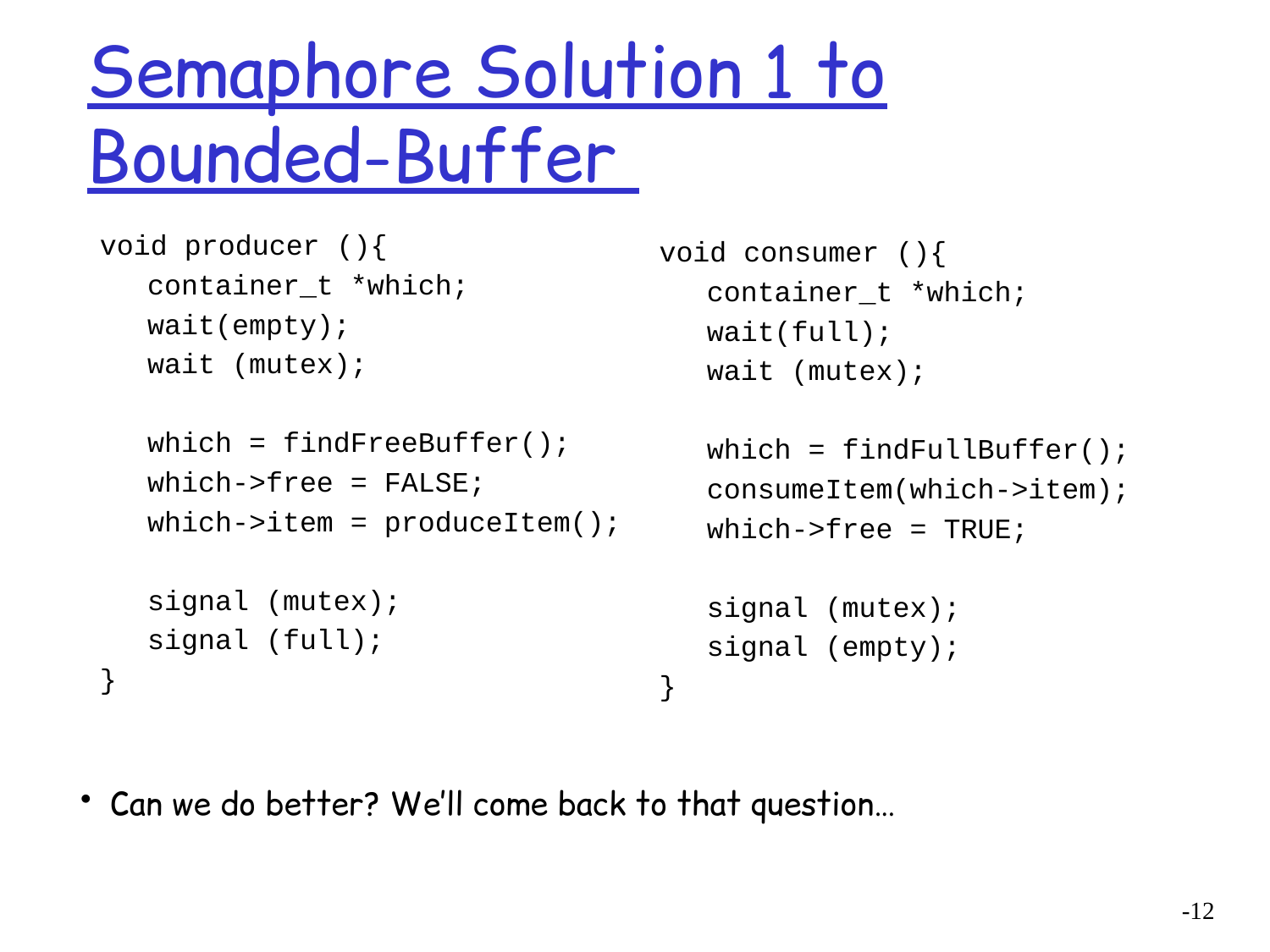

# Semaphore Solution 1 to Bounded-Buffer
void producer (){
	container_t *which;
	wait(empty);
	wait (mutex);

	which = findFreeBuffer();
	which->free = FALSE;
	which->item = produceItem();

	signal (mutex);
	signal (full);
}

void consumer (){
	container_t *which;
	wait(full);
	wait (mutex);

	which = findFullBuffer();
	consumeItem(which->item);
	which->free = TRUE;

	signal (mutex);
	signal (empty);
}

Can we do better? We’ll come back to that question…
-12